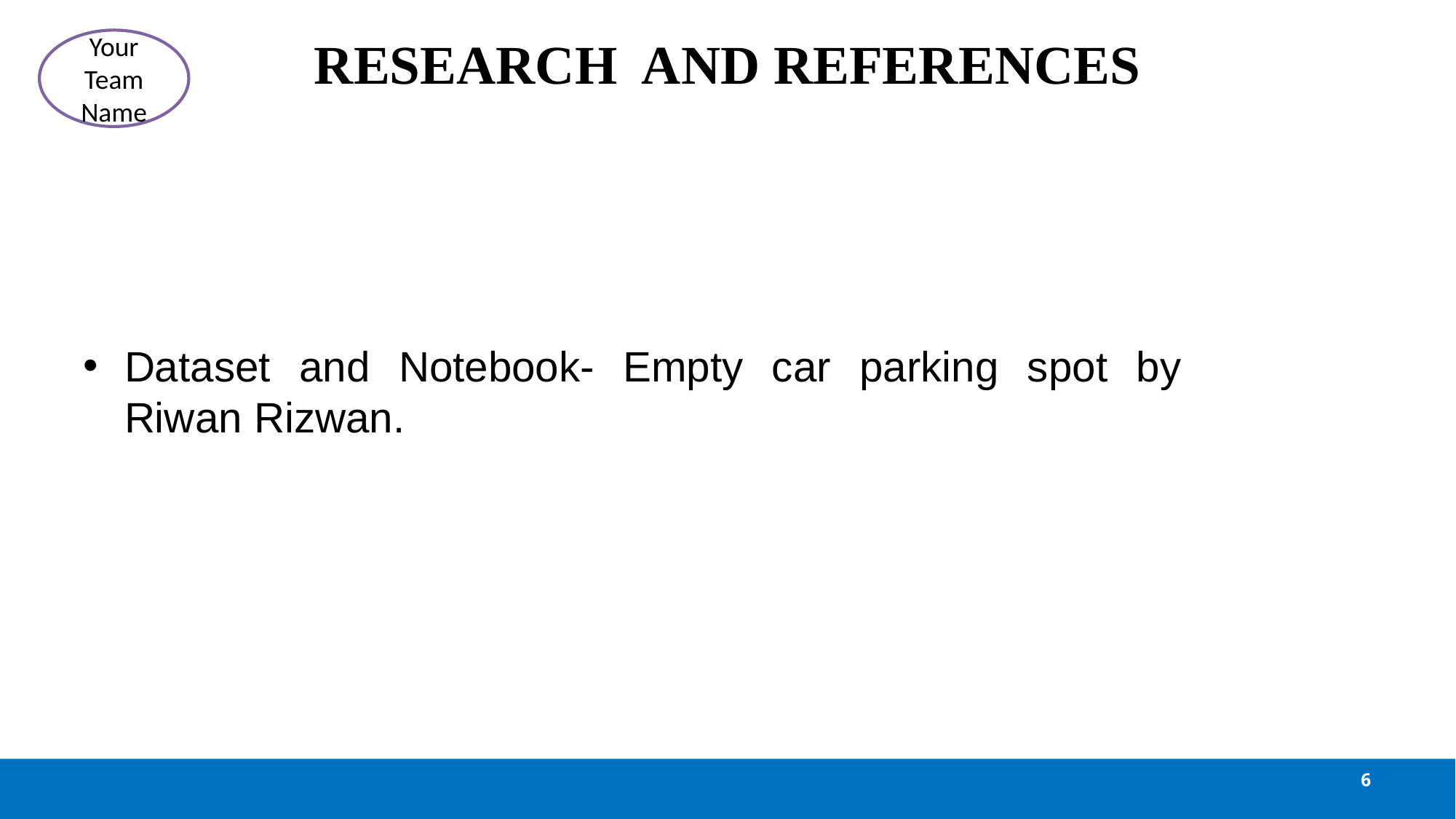

# RESEARCH  AND REFERENCES
Your Team Name
Dataset and Notebook- Empty car parking spot by Riwan Rizwan.

6